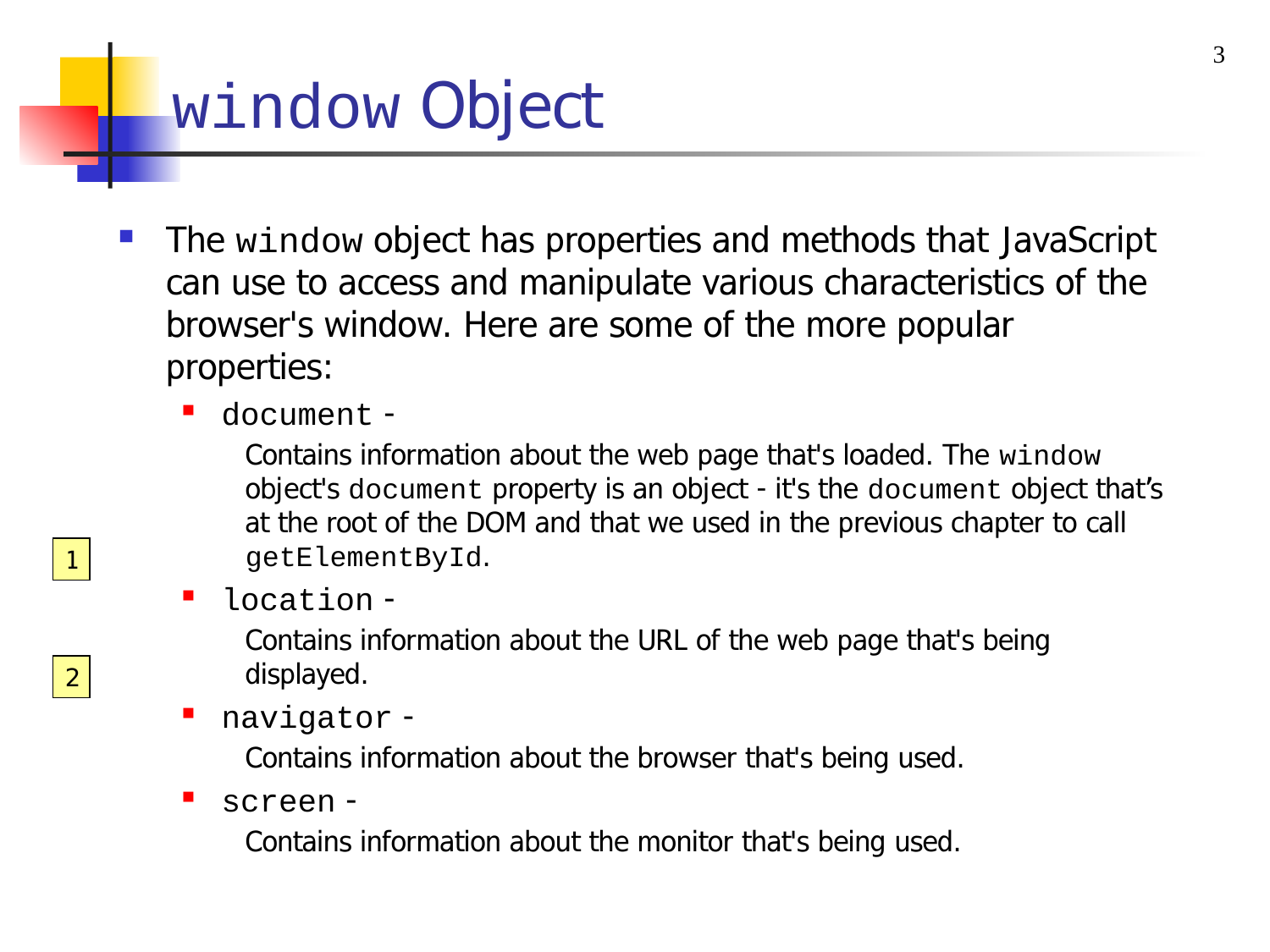

3
# window Object
The window object has properties and methods that JavaScript can use to access and manipulate various characteristics of the browser's window. Here are some of the more popular properties:
document -
Contains information about the web page that's loaded. The window object's document property is an object - it's the document object that’s at the root of the DOM and that we used in the previous chapter to call getElementById.
location -
Contains information about the URL of the web page that's being displayed.
navigator -
Contains information about the browser that's being used.
screen -
Contains information about the monitor that's being used.
1
2